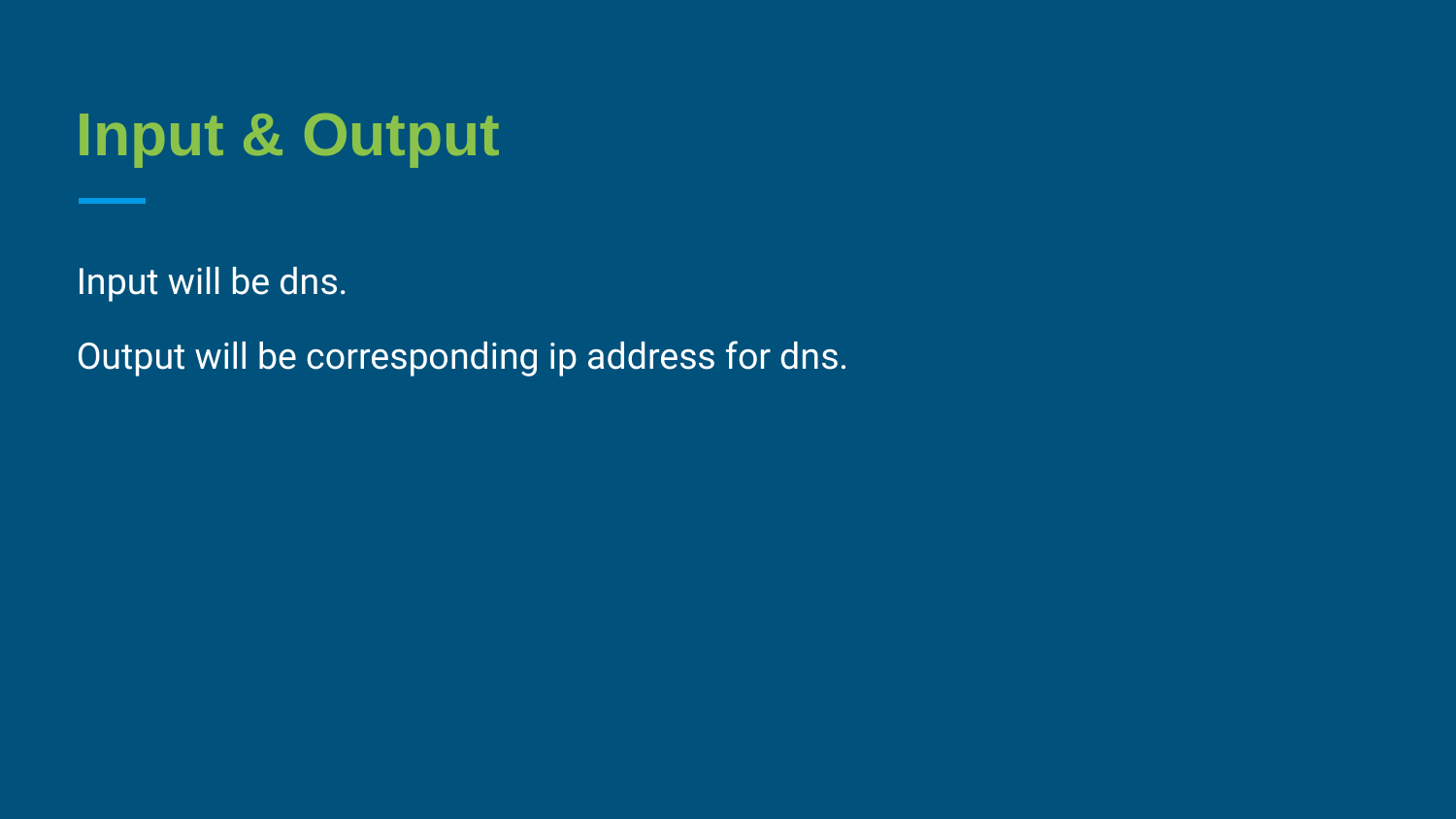

# Input & Output
Input will be dns.
Output will be corresponding ip address for dns.